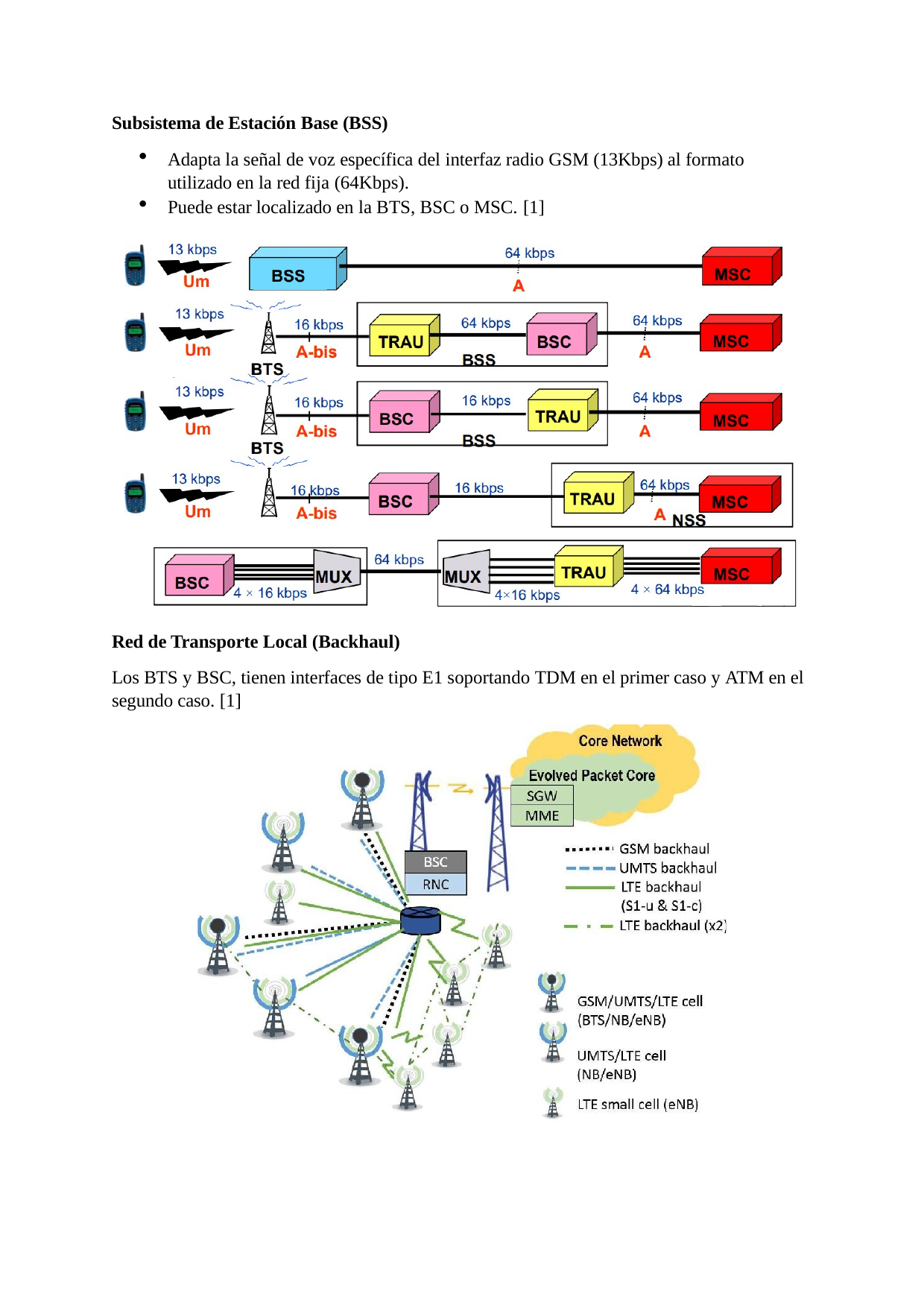

Subsistema de Estación Base (BSS)
Adapta la señal de voz específica del interfaz radio GSM (13Kbps) al formato  utilizado en la red fija (64Kbps).
Puede estar localizado en la BTS, BSC o MSC. [1]

Red de Transporte Local (Backhaul)
Los BTS y BSC, tienen interfaces de tipo E1 soportando TDM en el primer caso y ATM en el  segundo caso. [1]